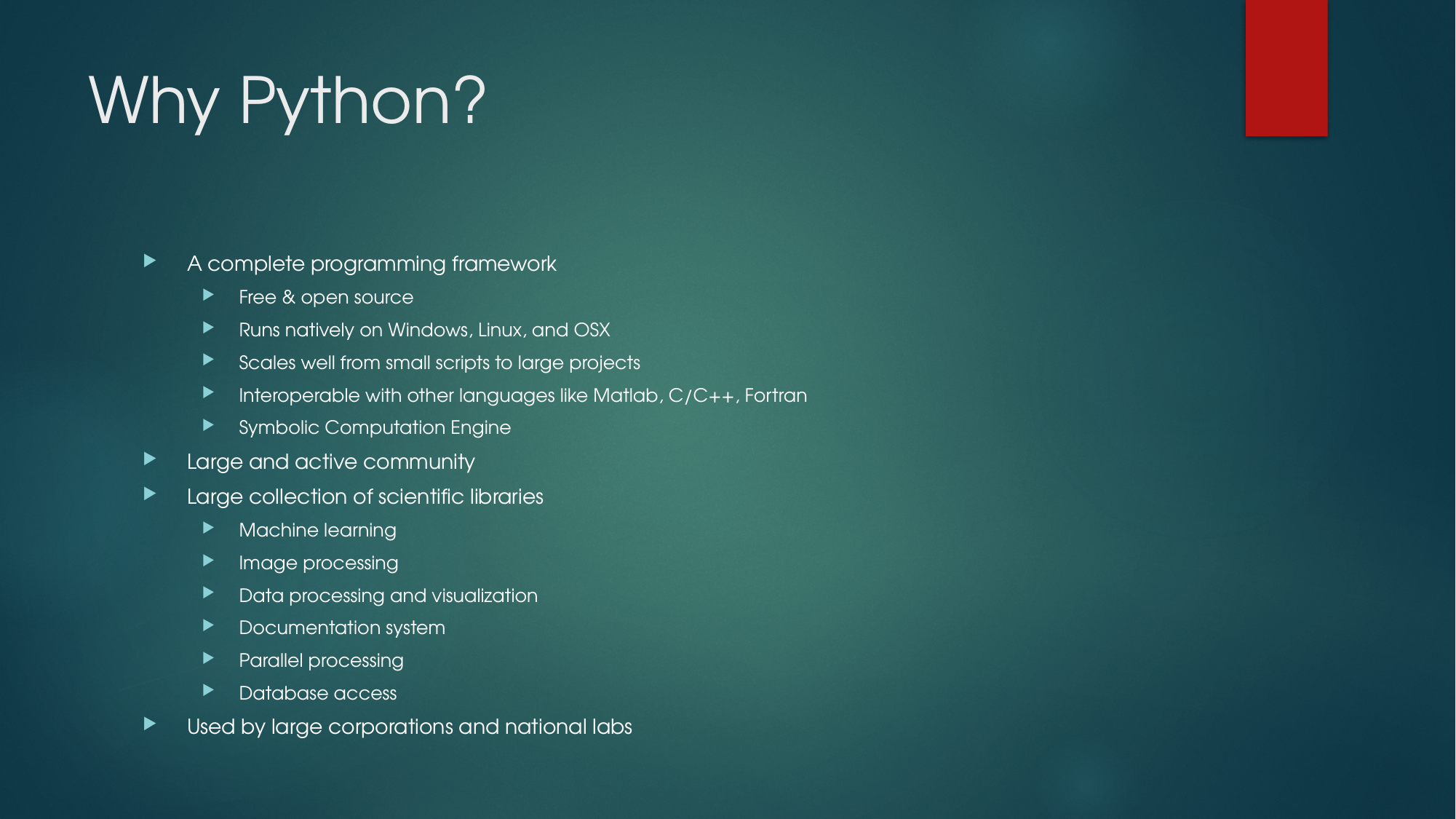

# Why Python?
A complete programming framework
Free & open source
Runs natively on Windows, Linux, and OSX
Scales well from small scripts to large projects
Interoperable with other languages like Matlab, C/C++, Fortran
Symbolic Computation Engine
Large and active community
Large collection of scientific libraries
Machine learning
Image processing
Data processing and visualization
Documentation system
Parallel processing
Database access
Used by large corporations and national labs